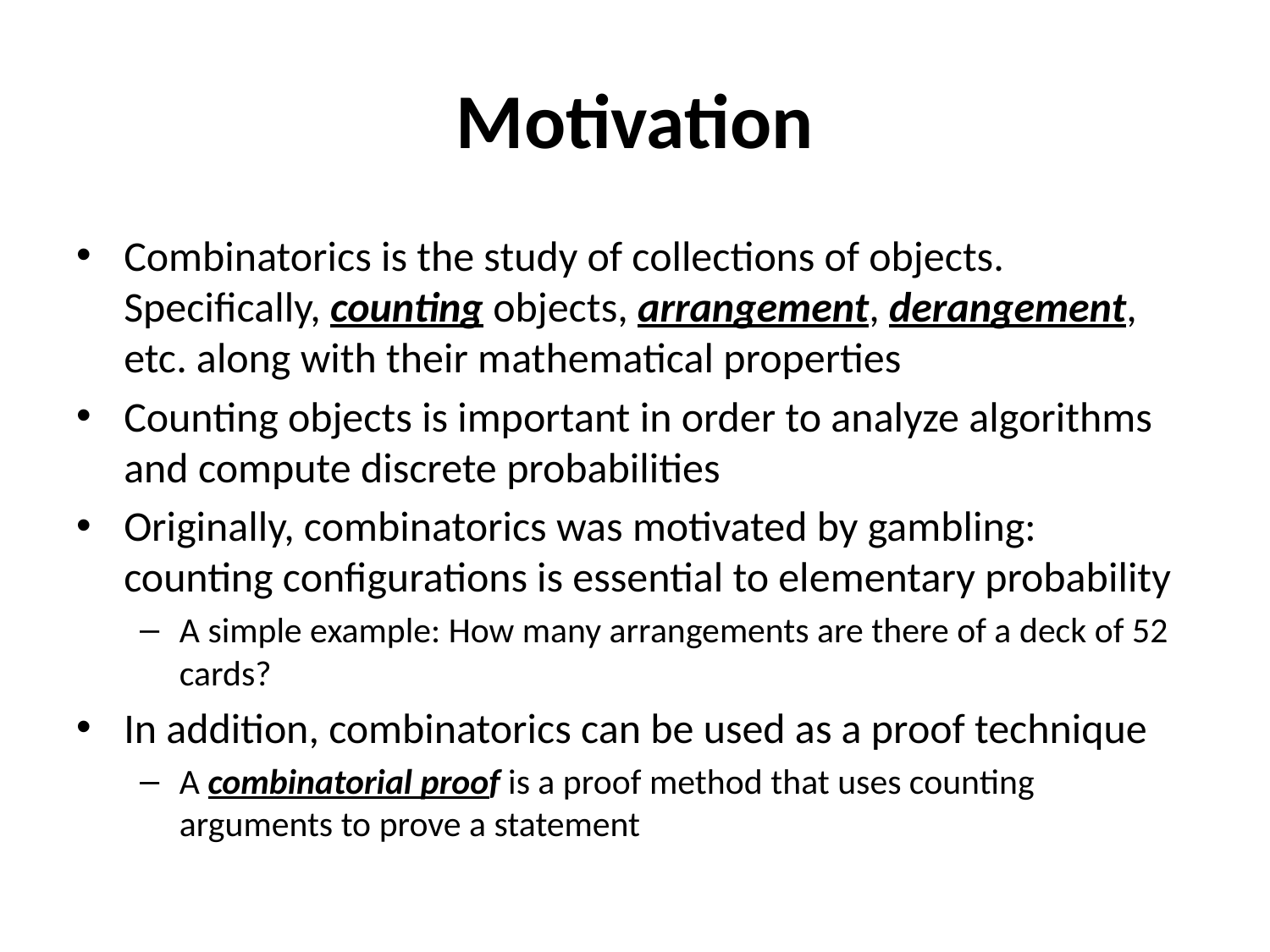

# Motivation
Combinatorics is the study of collections of objects.  Specifically, counting objects, arrangement, derangement, etc. along with their mathematical properties
Counting objects is important in order to analyze algorithms and compute discrete probabilities
Originally, combinatorics was motivated by gambling: counting configurations is essential to elementary probability
A simple example: How many arrangements are there of a deck of 52 cards?
In addition, combinatorics can be used as a proof technique
A combinatorial proof is a proof method that uses counting arguments to prove a statement